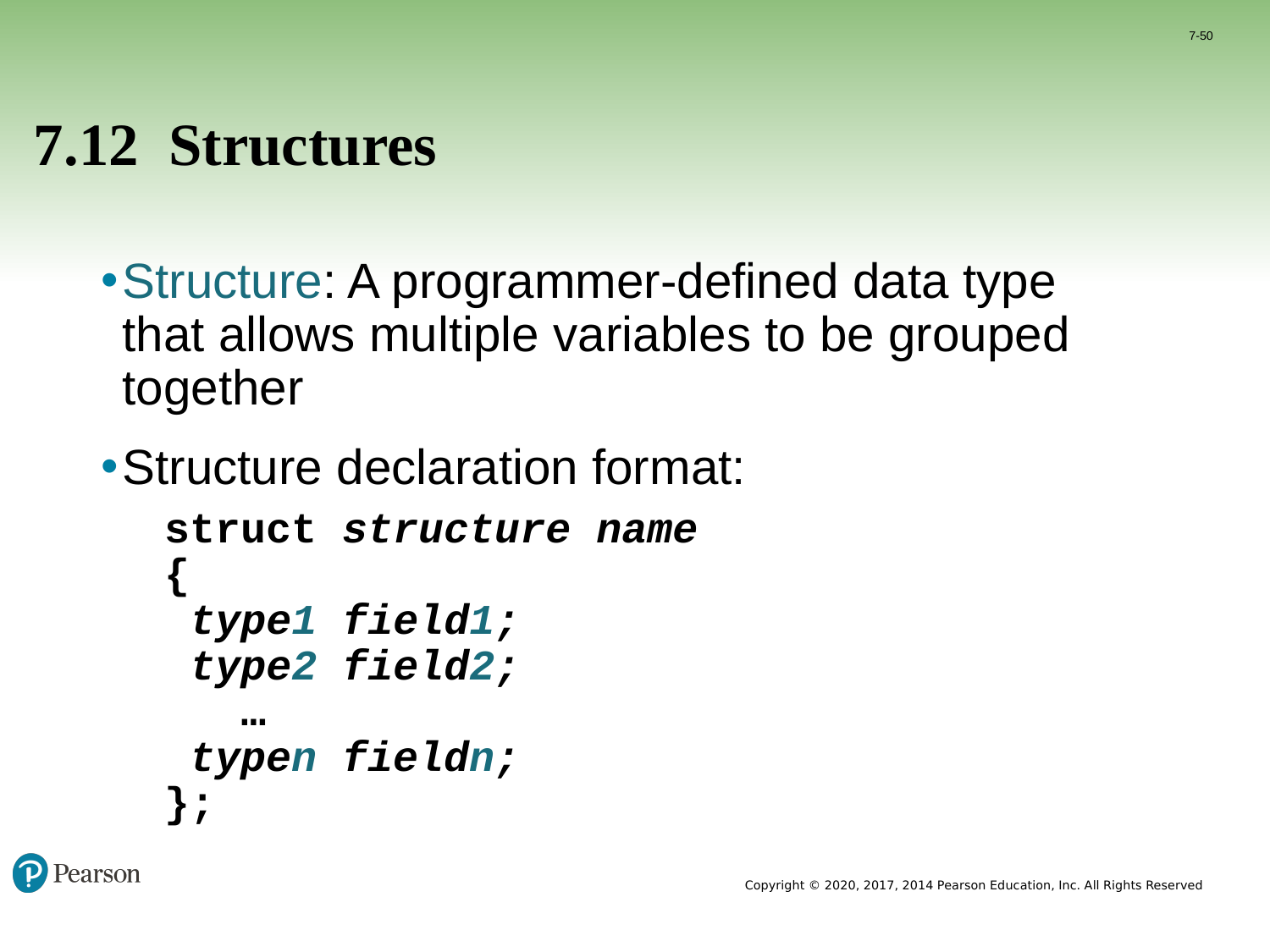

7-50
# 7.12  Structures
Structure: A programmer-defined data type that allows multiple variables to be grouped together
Structure declaration format:
struct structure name
{
	type1 field1;
	type2 field2;
	  …
 typen fieldn;
};